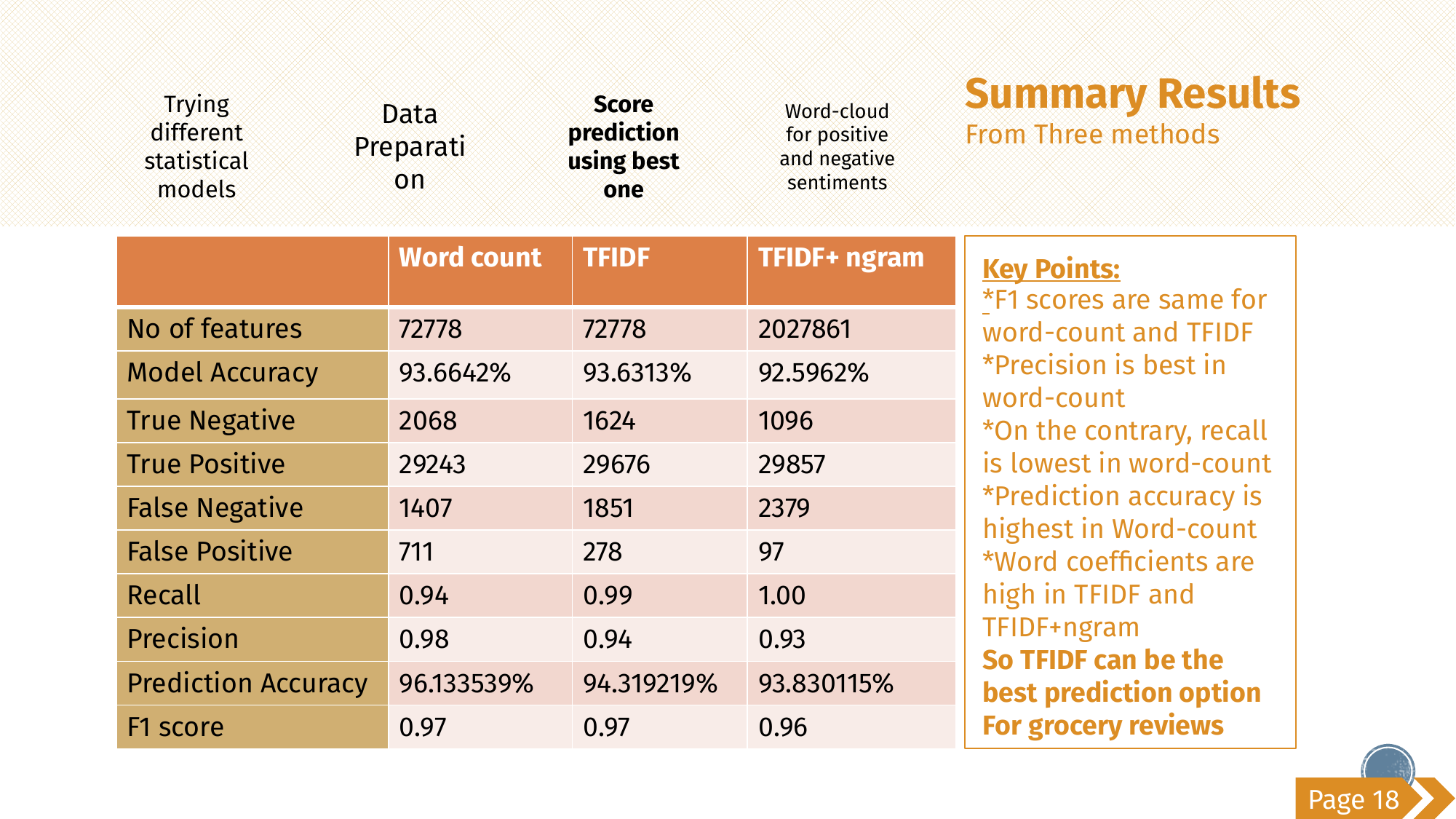

Trying different statistical models
Data Preparation
Word-cloud for positive and negative sentiments
Score prediction using best one
Summary Results
From Three methods

|  | Word count | TFIDF | TFIDF+ ngram |
| --- | --- | --- | --- |
| No of features | 72778 | 72778 | 2027861 |
| Model Accuracy | 93.6642% | 93.6313% | 92.5962% |
| True Negative | 2068 | 1624 | 1096 |
| True Positive | 29243 | 29676 | 29857 |
| False Negative | 1407 | 1851 | 2379 |
| False Positive | 711 | 278 | 97 |
| Recall | 0.94 | 0.99 | 1.00 |
| Precision | 0.98 | 0.94 | 0.93 |
| Prediction Accuracy | 96.133539% | 94.319219% | 93.830115% |
| F1 score | 0.97 | 0.97 | 0.96 |

Key Points:

*F1 scores are same for word-count and TFIDF
*Precision is best in word-count
*On the contrary, recall is lowest in word-count
*Prediction accuracy is highest in Word-count
*Word coefficients are high in TFIDF and TFIDF+ngram
So TFIDF can be the best prediction option
For grocery reviews
Page 18